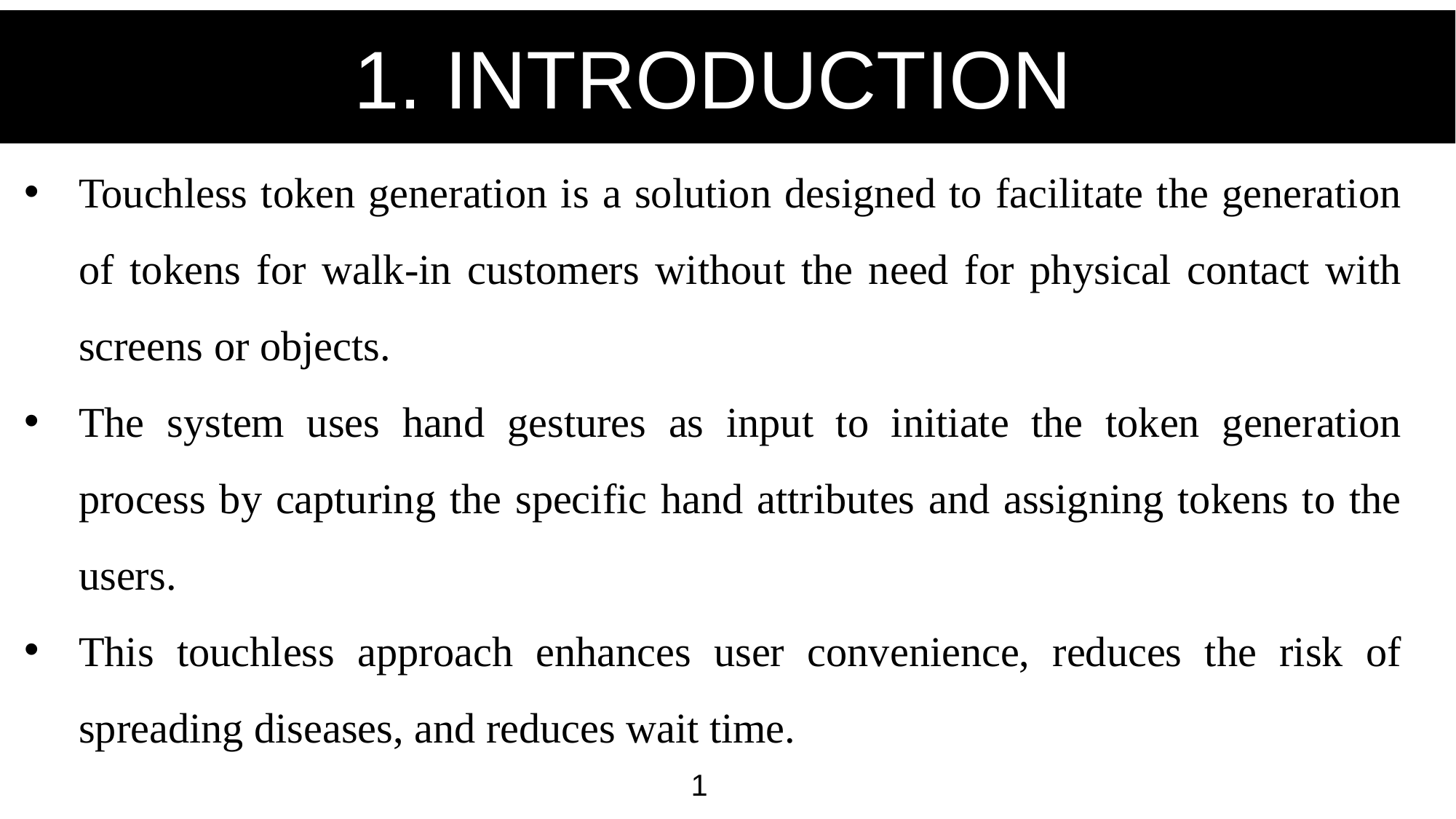

1. INTRODUCTION
Touchless token generation is a solution designed to facilitate the generation of tokens for walk-in customers without the need for physical contact with screens or objects.
The system uses hand gestures as input to initiate the token generation process by capturing the specific hand attributes and assigning tokens to the users.
This touchless approach enhances user convenience, reduces the risk of spreading diseases, and reduces wait time.
1